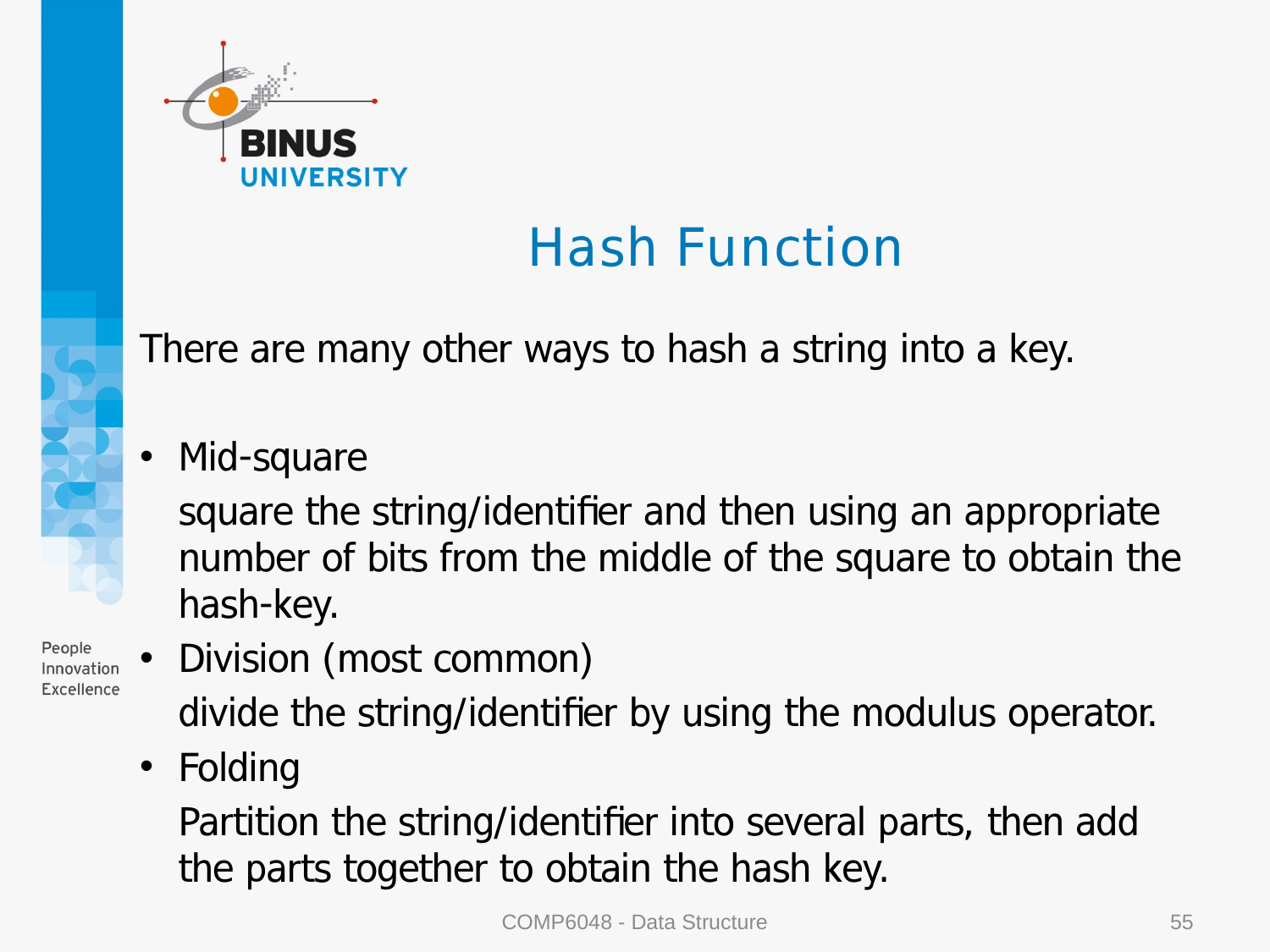

# Hash Function
There are many other ways to hash a string into a key.

Mid-square
	square the string/identifier and then using an appropriate number of bits from the middle of the square to obtain the hash-key.
Division (most common)
	divide the string/identifier by using the modulus operator.
Folding
	Partition the string/identifier into several parts, then add the parts together to obtain the hash key.
COMP6048 - Data Structure
55